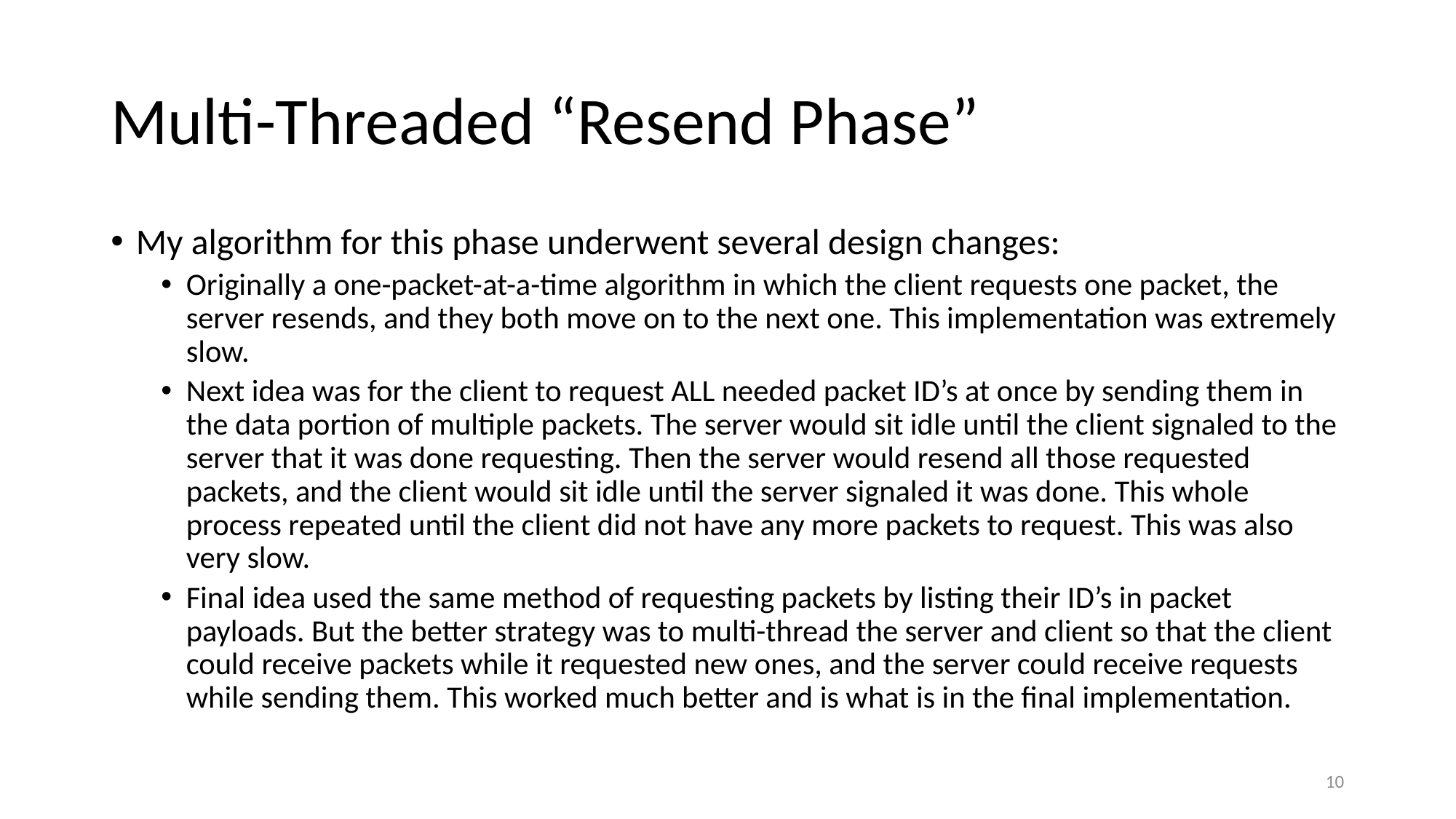

# Multi-Threaded “Resend Phase”
My algorithm for this phase underwent several design changes:
Originally a one-packet-at-a-time algorithm in which the client requests one packet, the server resends, and they both move on to the next one. This implementation was extremely slow.
Next idea was for the client to request ALL needed packet ID’s at once by sending them in the data portion of multiple packets. The server would sit idle until the client signaled to the server that it was done requesting. Then the server would resend all those requested packets, and the client would sit idle until the server signaled it was done. This whole process repeated until the client did not have any more packets to request. This was also very slow.
Final idea used the same method of requesting packets by listing their ID’s in packet payloads. But the better strategy was to multi-thread the server and client so that the client could receive packets while it requested new ones, and the server could receive requests while sending them. This worked much better and is what is in the final implementation.

10